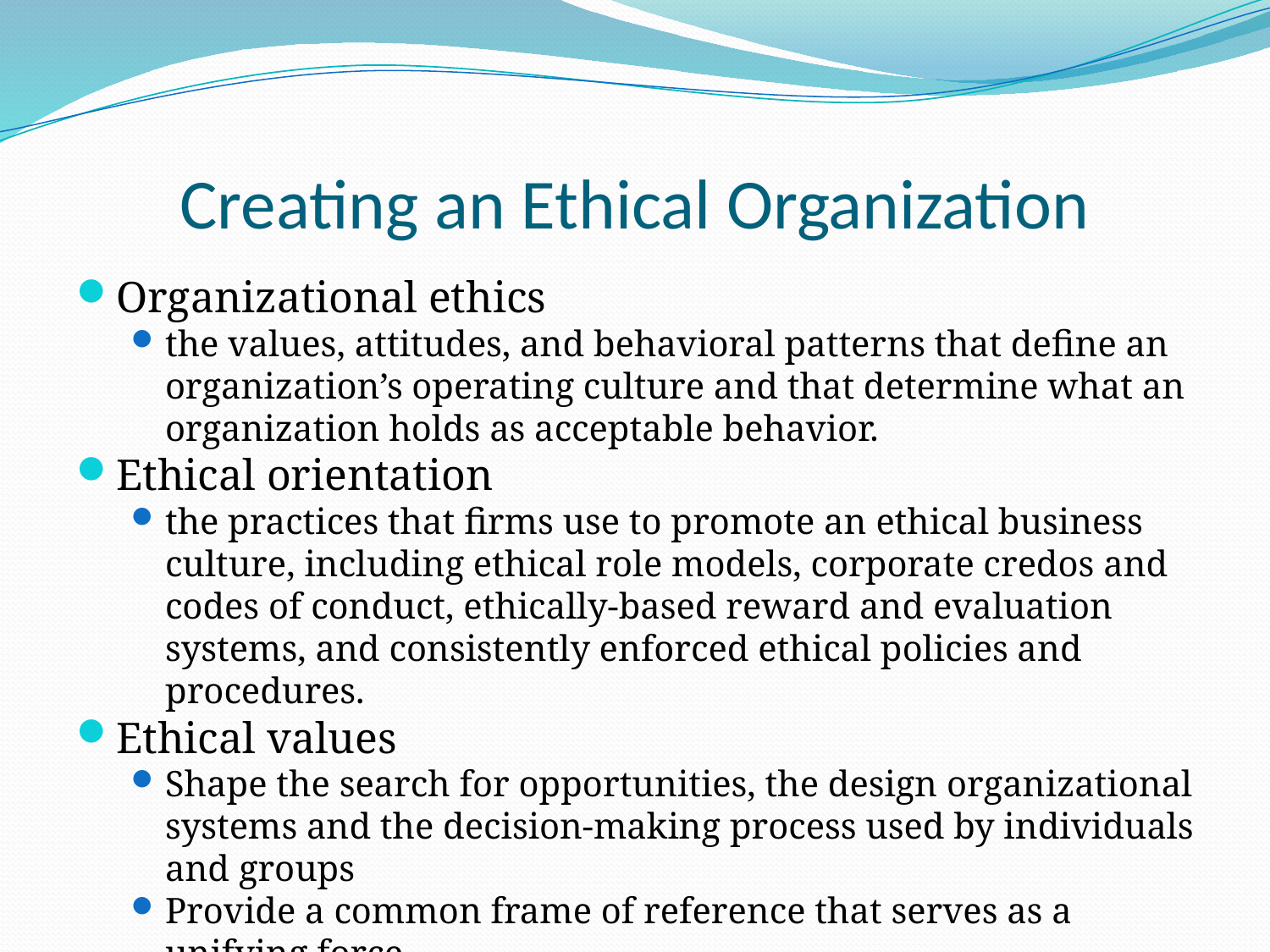

# Creating an Ethical Organization
Organizational ethics
the values, attitudes, and behavioral patterns that define an organization’s operating culture and that determine what an organization holds as acceptable behavior.
Ethical orientation
the practices that firms use to promote an ethical business culture, including ethical role models, corporate credos and codes of conduct, ethically-based reward and evaluation systems, and consistently enforced ethical policies and procedures.
Ethical values
Shape the search for opportunities, the design organizational systems and the decision-making process used by individuals and groups
Provide a common frame of reference that serves as a unifying force